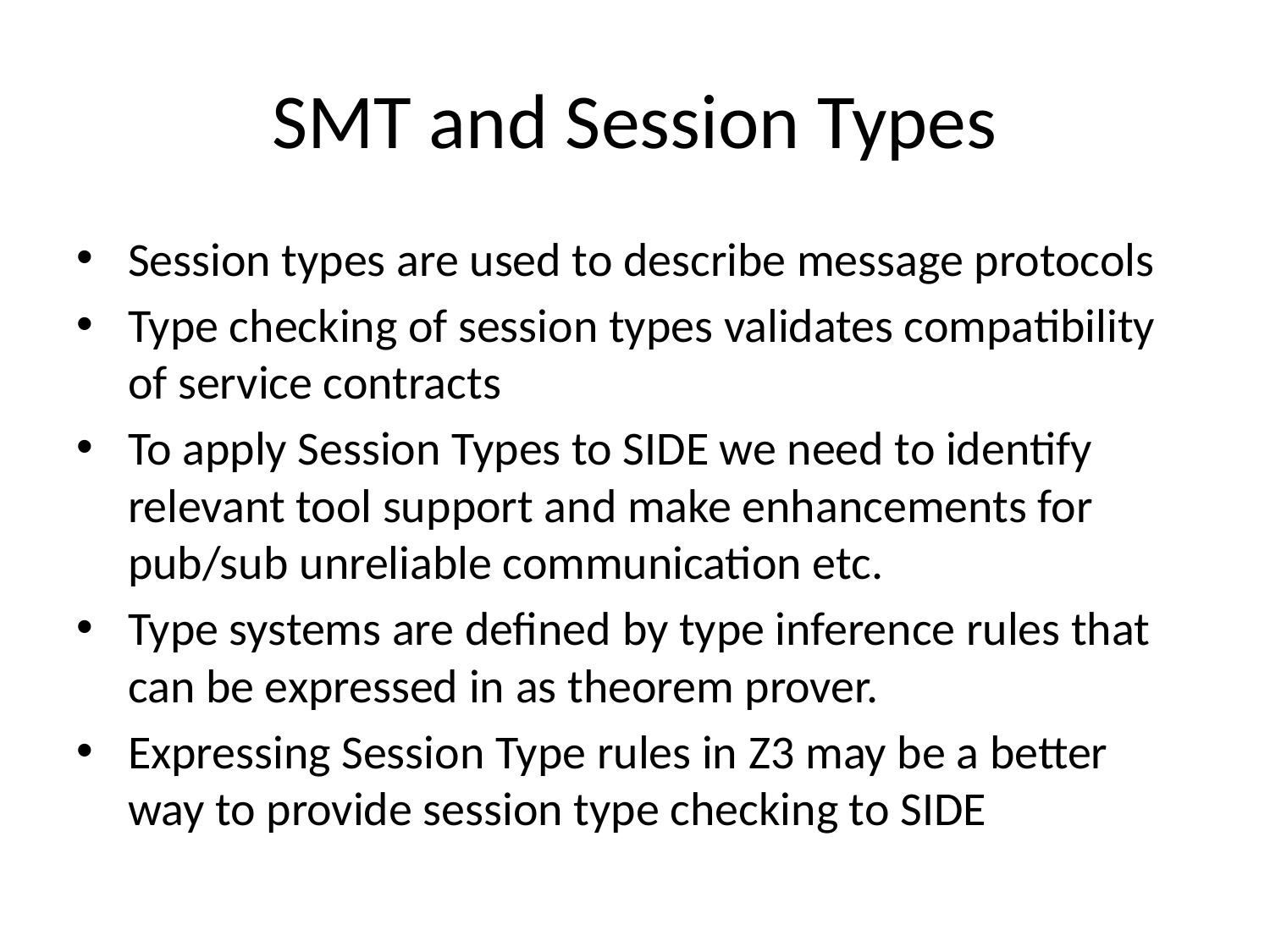

# SMT and Session Types
Session types are used to describe message protocols
Type checking of session types validates compatibility of service contracts
To apply Session Types to SIDE we need to identify relevant tool support and make enhancements for pub/sub unreliable communication etc.
Type systems are defined by type inference rules that can be expressed in as theorem prover.
Expressing Session Type rules in Z3 may be a better way to provide session type checking to SIDE